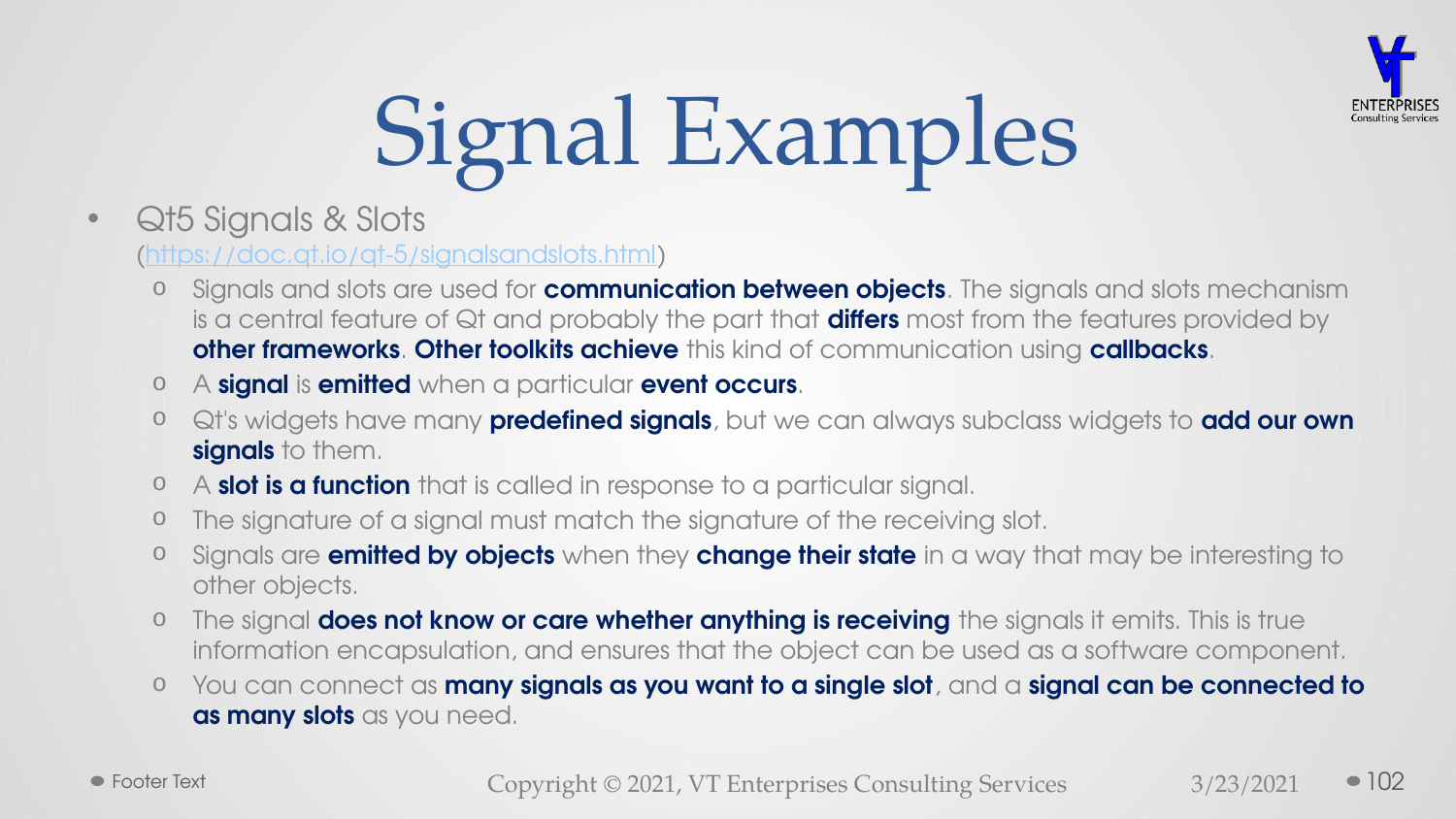

# Signal Examples
Qt5 Signals & Slots
(https://doc.qt.io/qt-5/signalsandslots.html)
Signals and slots are used for communication between objects. The signals and slots mechanism is a central feature of Qt and probably the part that differs most from the features provided by other frameworks. Other toolkits achieve this kind of communication using callbacks.
A signal is emitted when a particular event occurs.
Qt's widgets have many predefined signals, but we can always subclass widgets to add our own signals to them.
A slot is a function that is called in response to a particular signal.
The signature of a signal must match the signature of the receiving slot.
Signals are emitted by objects when they change their state in a way that may be interesting to other objects.
The signal does not know or care whether anything is receiving the signals it emits. This is true information encapsulation, and ensures that the object can be used as a software component.
You can connect as many signals as you want to a single slot, and a signal can be connected to as many slots as you need.
Footer Text
102
3/23/2021